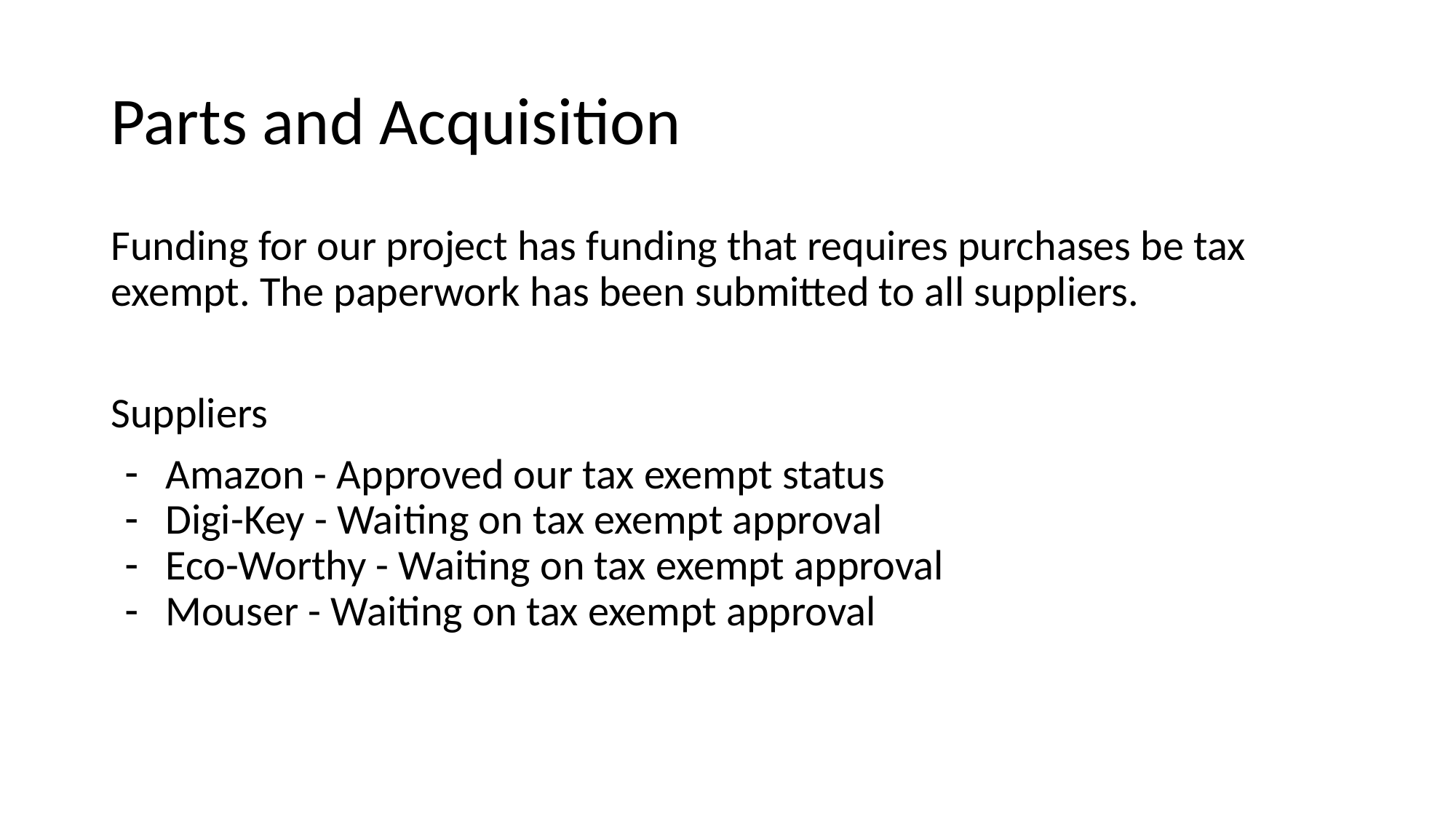

# Parts and Acquisition
Funding for our project has funding that requires purchases be tax exempt. The paperwork has been submitted to all suppliers.

Suppliers
Amazon - Approved our tax exempt status
Digi-Key - Waiting on tax exempt approval
Eco-Worthy - Waiting on tax exempt approval
Mouser - Waiting on tax exempt approval